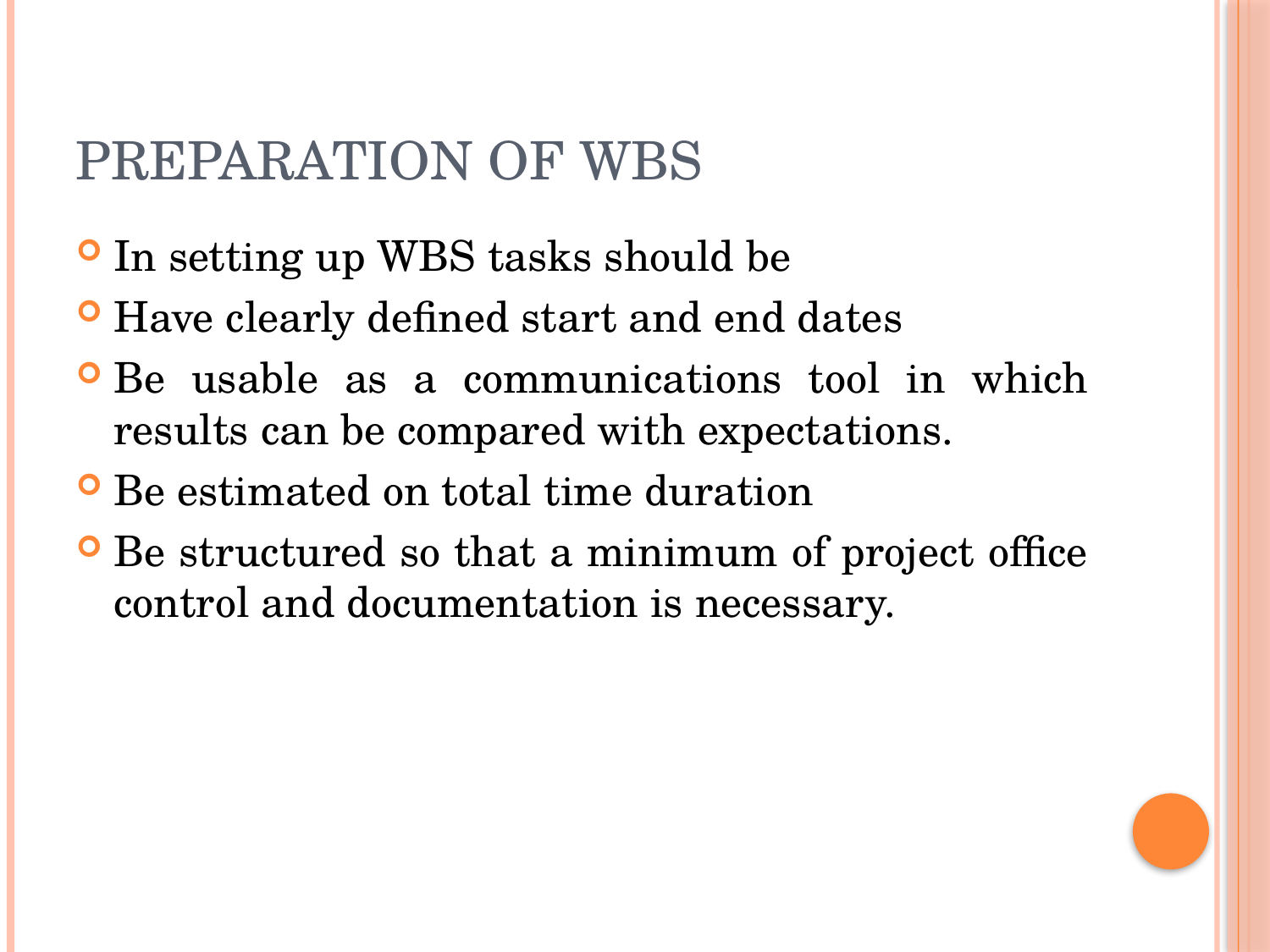

# Preparation of WBS
In setting up WBS tasks should be
Have clearly defined start and end dates
Be usable as a communications tool in which results can be compared with expectations.
Be estimated on total time duration
Be structured so that a minimum of project office control and documentation is necessary.